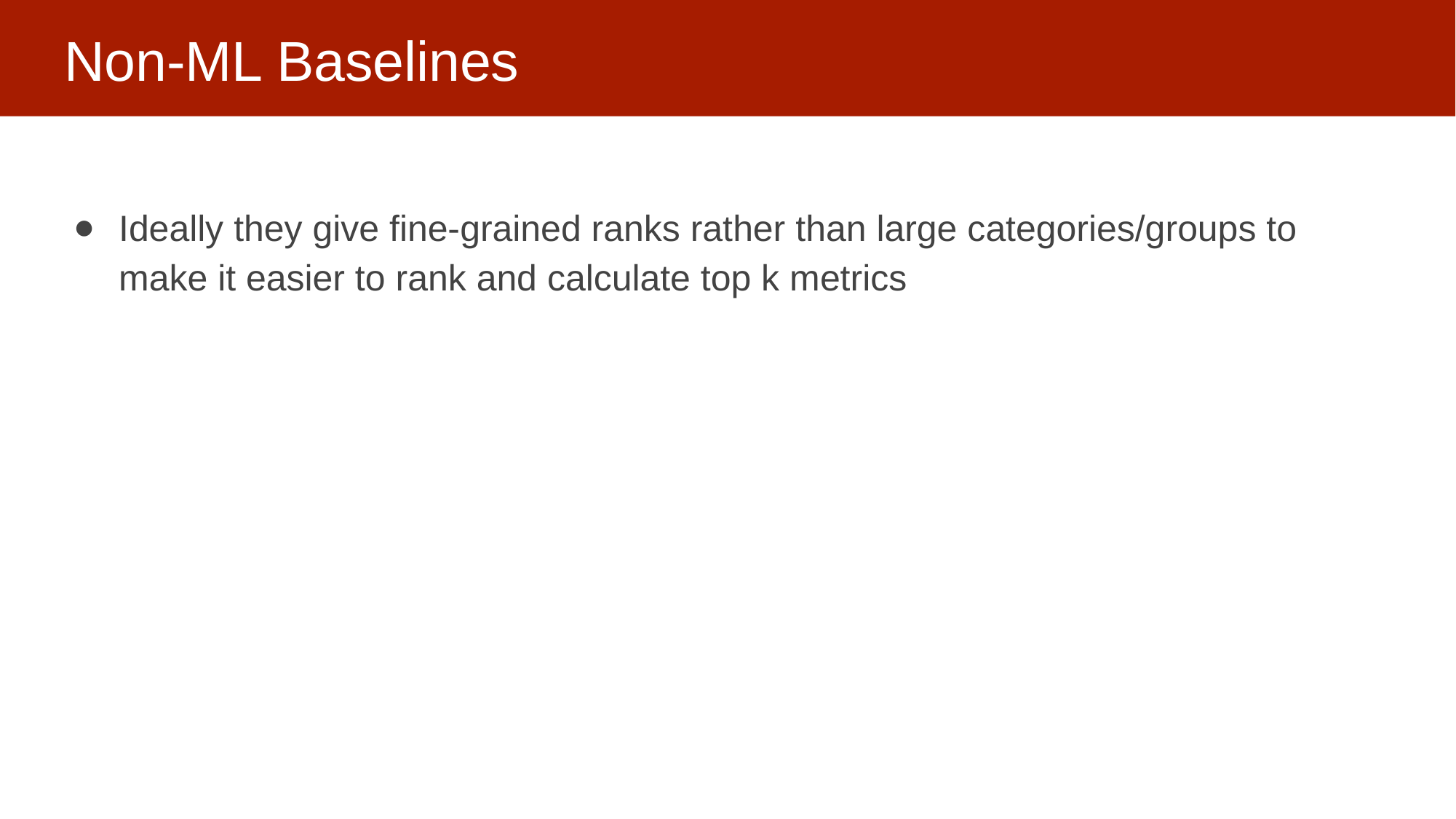

# Non-ML Baselines
Ideally they give fine-grained ranks rather than large categories/groups to make it easier to rank and calculate top k metrics